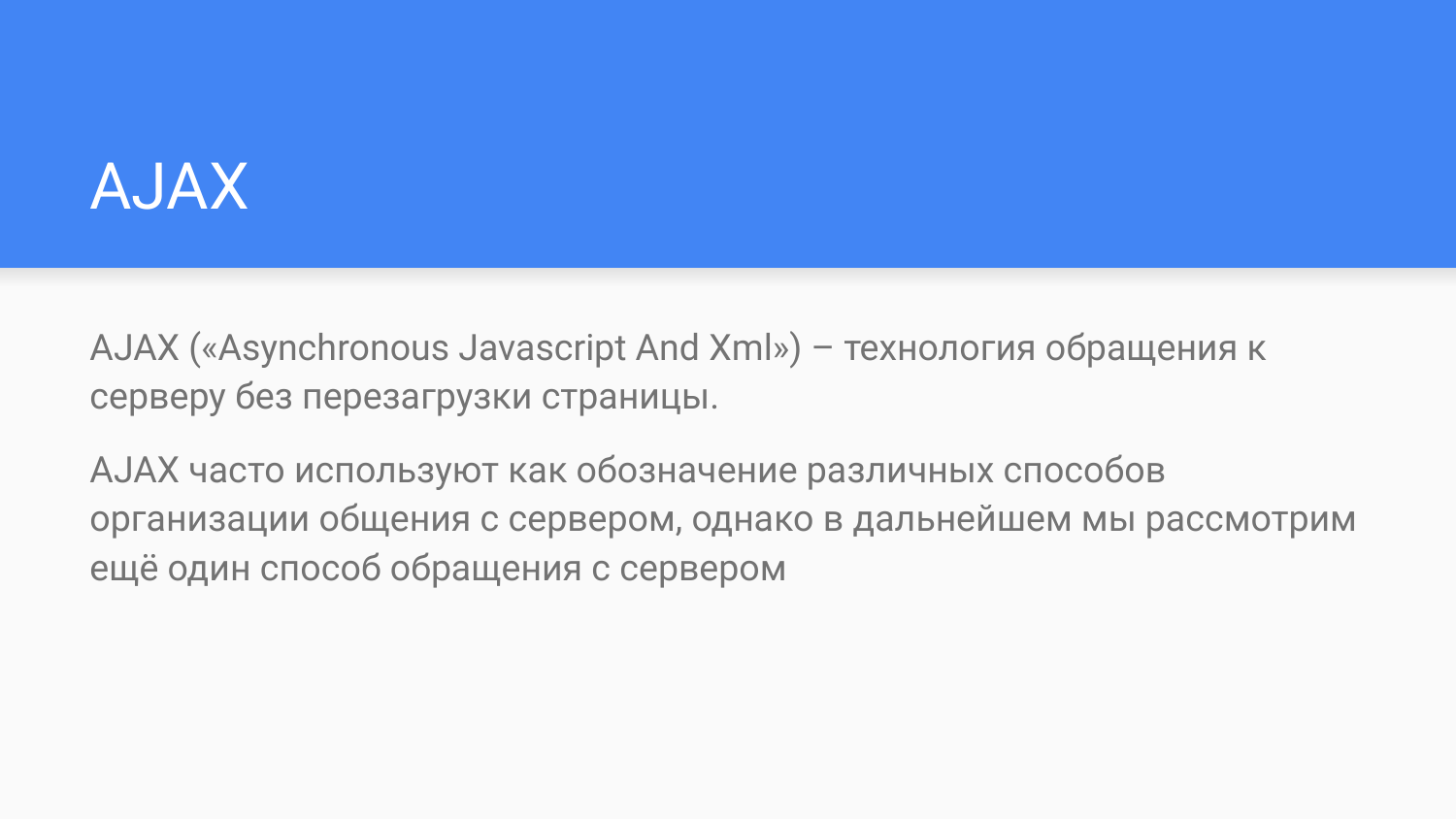

# AJAX
AJAX («Asynchronous Javascript And Xml») – технология обращения к серверу без перезагрузки страницы.
AJAX часто используют как обозначение различных способов организации общения с сервером, однако в дальнейшем мы рассмотрим ещё один способ обращения с сервером